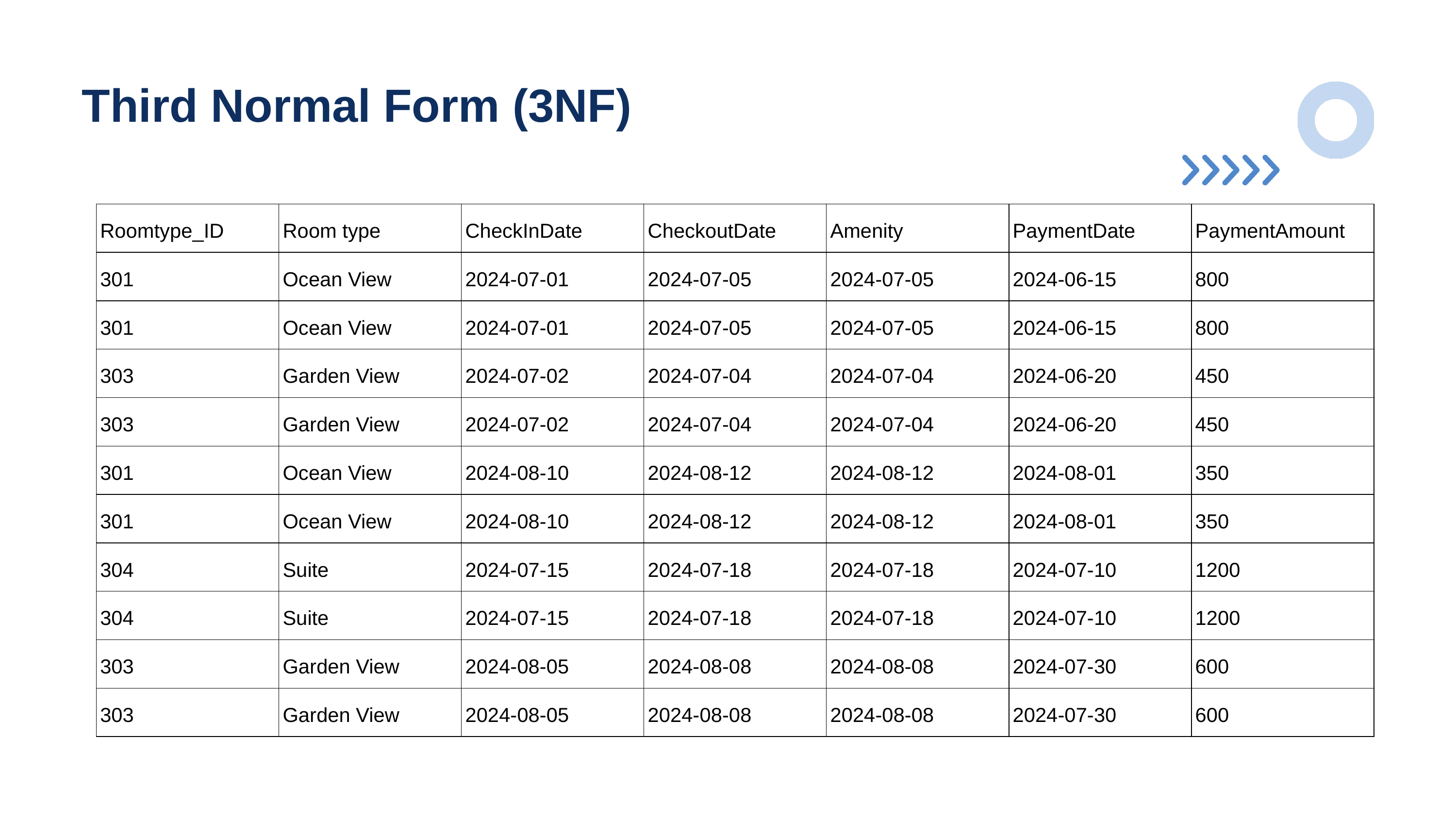

Third Normal Form (3NF)

| Roomtype\_ID | Room type | CheckInDate | CheckoutDate | Amenity | PaymentDate | PaymentAmount |
| --- | --- | --- | --- | --- | --- | --- |
| 301 | Ocean View | 2024-07-01 | 2024-07-05 | 2024-07-05 | 2024-06-15 | 800 |
| 301 | Ocean View | 2024-07-01 | 2024-07-05 | 2024-07-05 | 2024-06-15 | 800 |
| 303 | Garden View | 2024-07-02 | 2024-07-04 | 2024-07-04 | 2024-06-20 | 450 |
| 303 | Garden View | 2024-07-02 | 2024-07-04 | 2024-07-04 | 2024-06-20 | 450 |
| 301 | Ocean View | 2024-08-10 | 2024-08-12 | 2024-08-12 | 2024-08-01 | 350 |
| 301 | Ocean View | 2024-08-10 | 2024-08-12 | 2024-08-12 | 2024-08-01 | 350 |
| 304 | Suite | 2024-07-15 | 2024-07-18 | 2024-07-18 | 2024-07-10 | 1200 |
| 304 | Suite | 2024-07-15 | 2024-07-18 | 2024-07-18 | 2024-07-10 | 1200 |
| 303 | Garden View | 2024-08-05 | 2024-08-08 | 2024-08-08 | 2024-07-30 | 600 |
| 303 | Garden View | 2024-08-05 | 2024-08-08 | 2024-08-08 | 2024-07-30 | 600 |